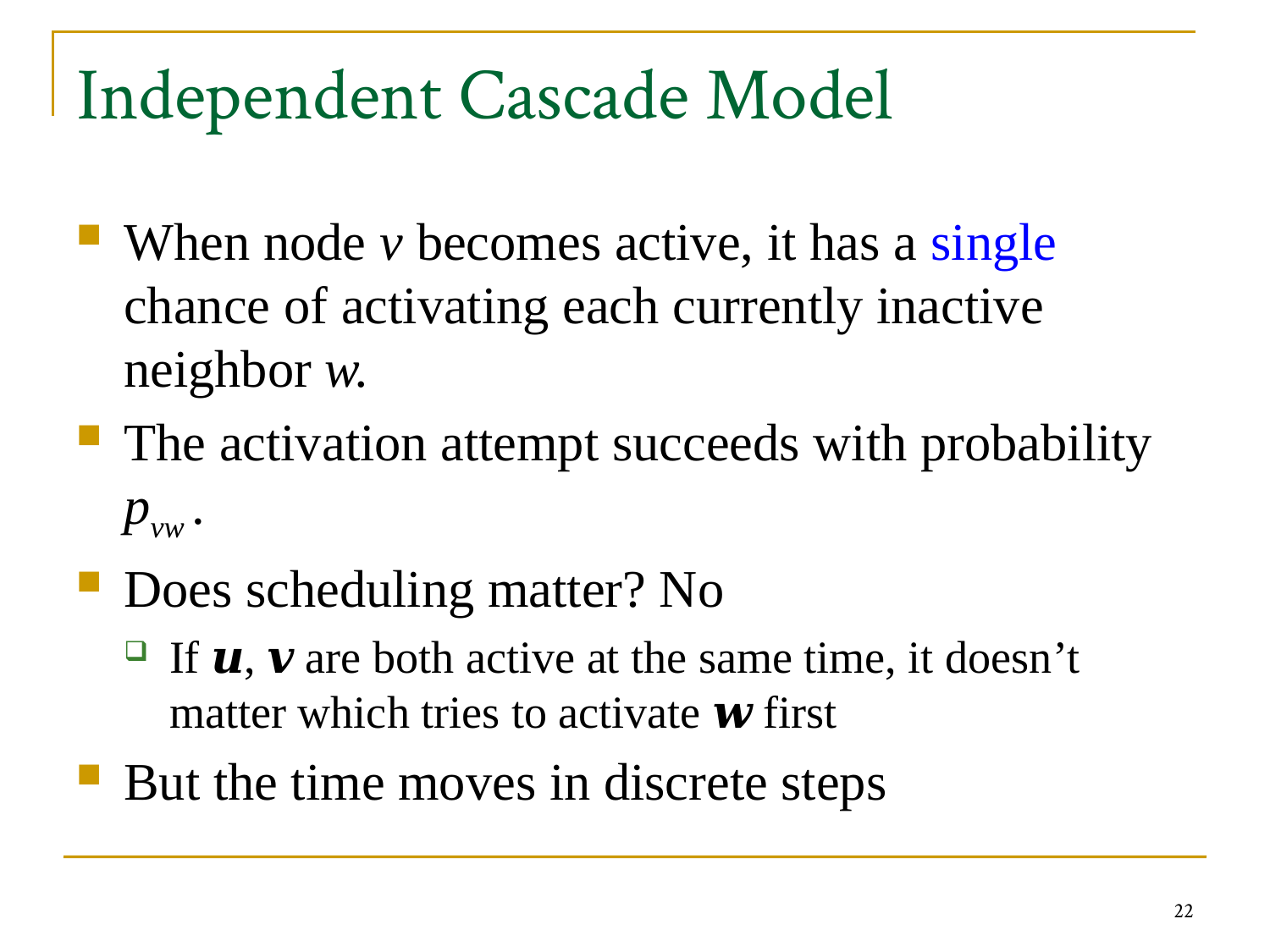

# Independent Cascade Model
When node v becomes active, it has a single chance of activating each currently inactive neighbor w.
The activation attempt succeeds with probability pvw .
Does scheduling matter? No
If 𝒖, 𝒗 are both active at the same time, it doesn’t matter which tries to activate 𝒘 first
But the time moves in discrete steps

22